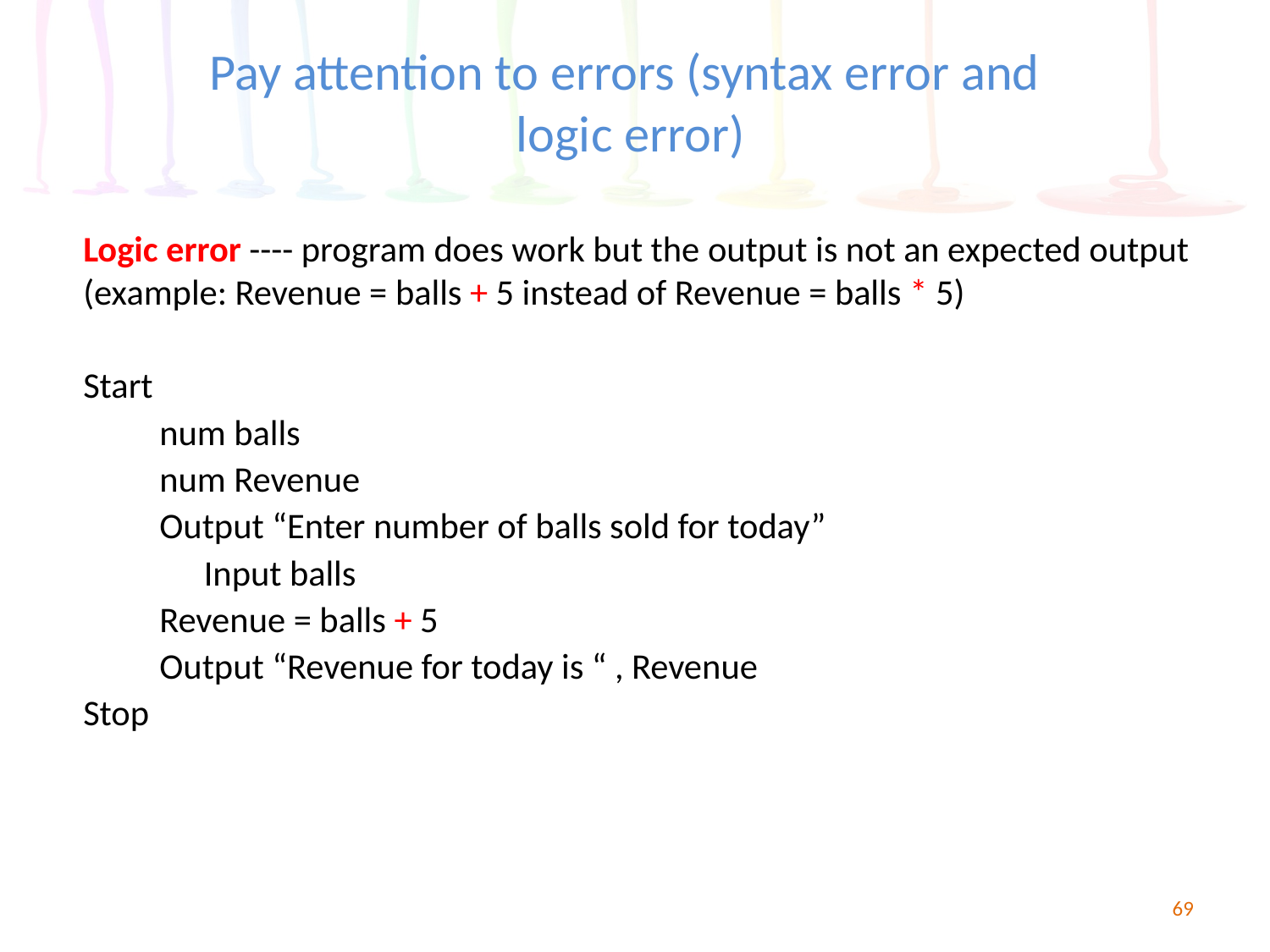

# Pay attention to errors (syntax error and logic error)
Logic error ---- program does work but the output is not an expected output (example: Revenue = balls + 5 instead of Revenue = balls * 5)

Start
	num balls
       	num Revenue
	Output “Enter number of balls sold for today”
               Input balls
	Revenue = balls + 5
	Output “Revenue for today is “ , Revenue
Stop

69